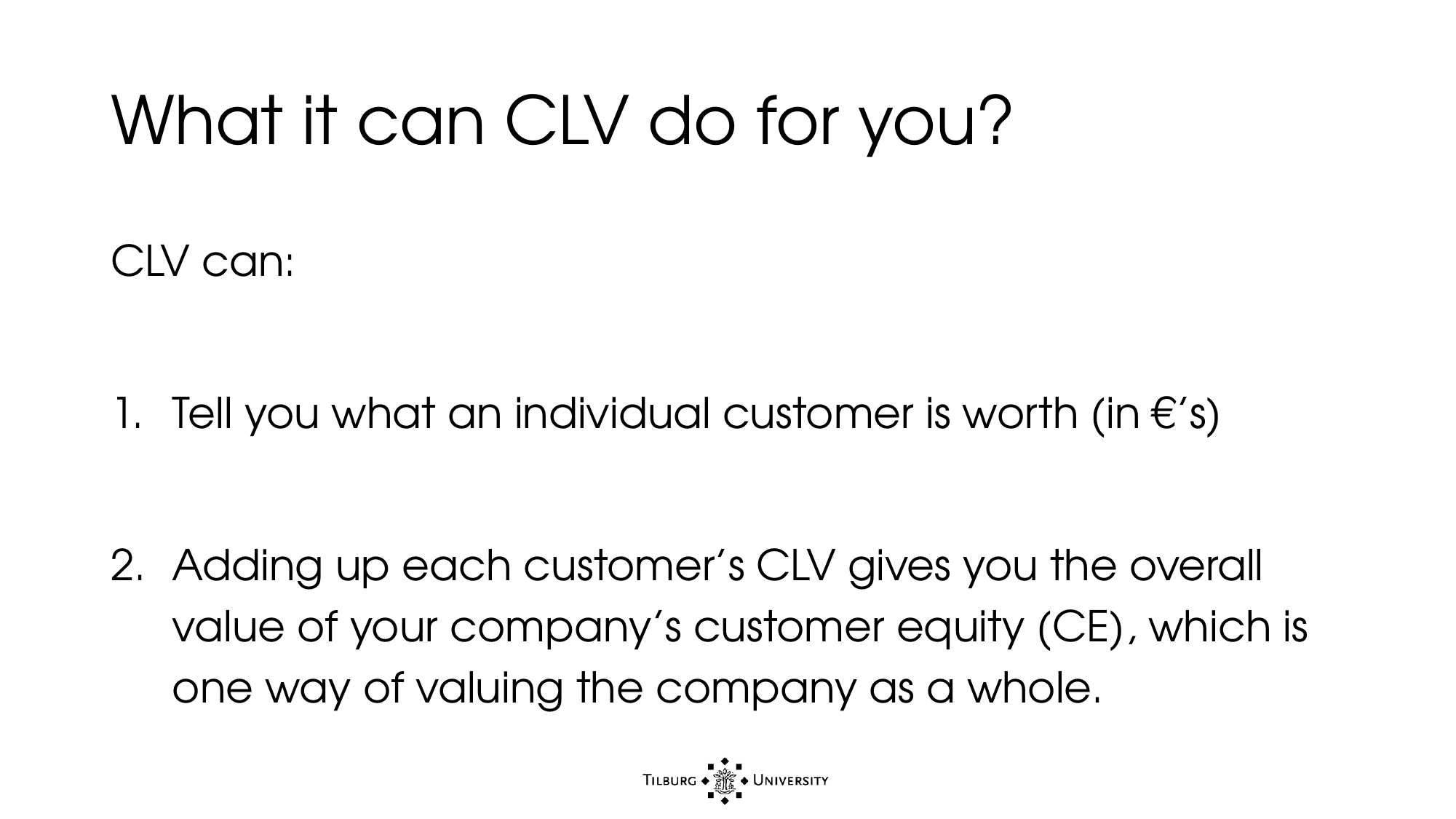

# What it can CLV do for you?
CLV can:

Tell you what an individual customer is worth (in €’s)

Adding up each customer’s CLV gives you the overall value of your company’s customer equity (CE), which is one way of valuing the company as a whole.